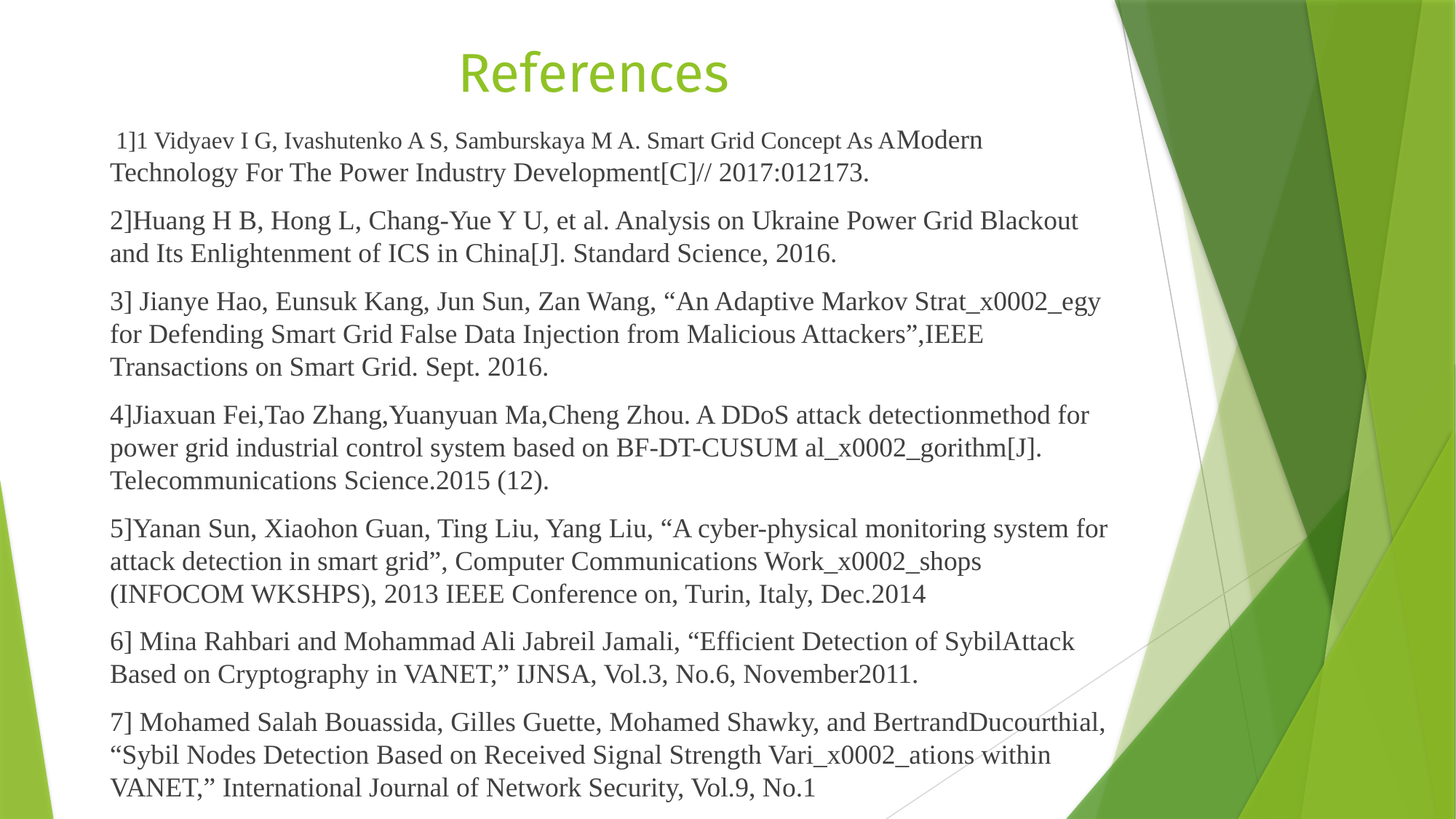

# References
 1]1 Vidyaev I G, Ivashutenko A S, Samburskaya M A. Smart Grid Concept As AModern Technology For The Power Industry Development[C]// 2017:012173.
2]Huang H B, Hong L, Chang-Yue Y U, et al. Analysis on Ukraine Power Grid Blackout and Its Enlightenment of ICS in China[J]. Standard Science, 2016.
3] Jianye Hao, Eunsuk Kang, Jun Sun, Zan Wang, “An Adaptive Markov Strat_x0002_egy for Defending Smart Grid False Data Injection from Malicious Attackers”,IEEE Transactions on Smart Grid. Sept. 2016.
4]Jiaxuan Fei,Tao Zhang,Yuanyuan Ma,Cheng Zhou. A DDoS attack detectionmethod for power grid industrial control system based on BF-DT-CUSUM al_x0002_gorithm[J]. Telecommunications Science.2015 (12).
5]Yanan Sun, Xiaohon Guan, Ting Liu, Yang Liu, “A cyber-physical monitoring system for attack detection in smart grid”, Computer Communications Work_x0002_shops (INFOCOM WKSHPS), 2013 IEEE Conference on, Turin, Italy, Dec.2014
6] Mina Rahbari and Mohammad Ali Jabreil Jamali, “Efficient Detection of SybilAttack Based on Cryptography in VANET,” IJNSA, Vol.3, No.6, November2011.
7] Mohamed Salah Bouassida, Gilles Guette, Mohamed Shawky, and BertrandDucourthial, “Sybil Nodes Detection Based on Received Signal Strength Vari_x0002_ations within VANET,” International Journal of Network Security, Vol.9, No.1